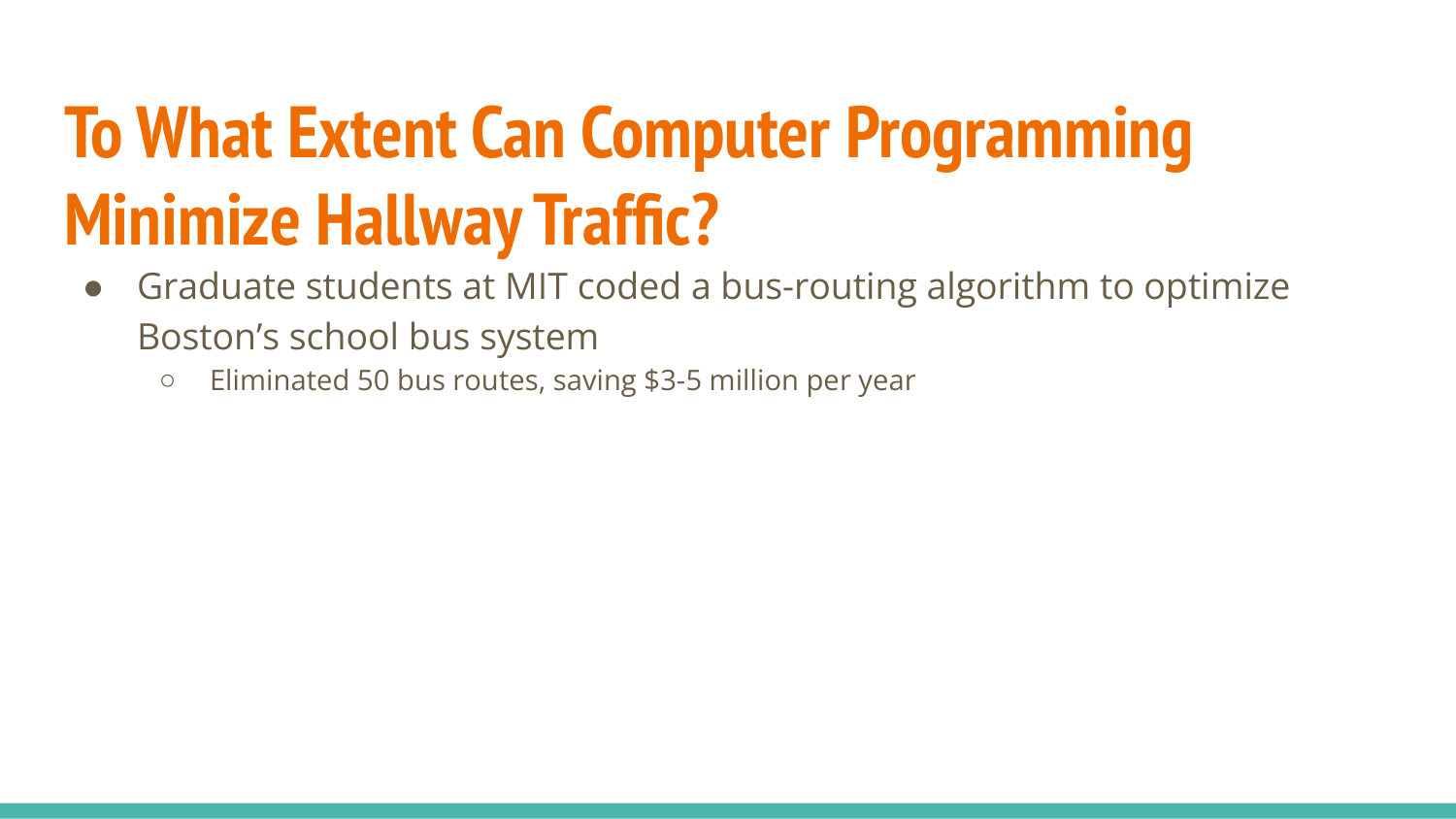

# To What Extent Can Computer Programming Minimize Hallway Traffic?
Graduate students at MIT coded a bus-routing algorithm to optimize Boston’s school bus system
Eliminated 50 bus routes, saving $3-5 million per year